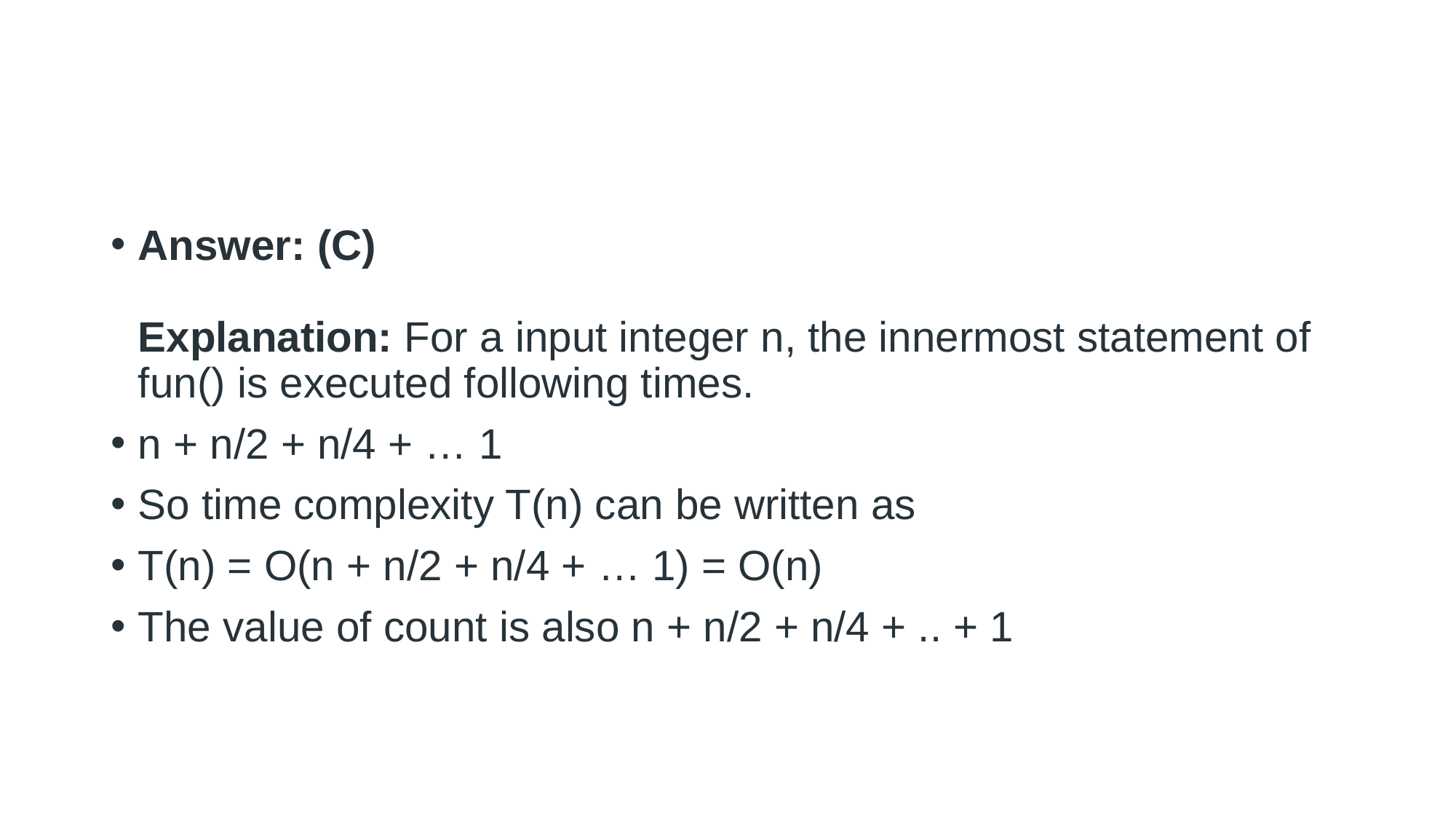

#
Answer: (C)
Explanation: For a input integer n, the innermost statement of fun() is executed following times.
n + n/2 + n/4 + … 1
So time complexity T(n) can be written as
T(n) = O(n + n/2 + n/4 + … 1) = O(n)
The value of count is also n + n/2 + n/4 + .. + 1